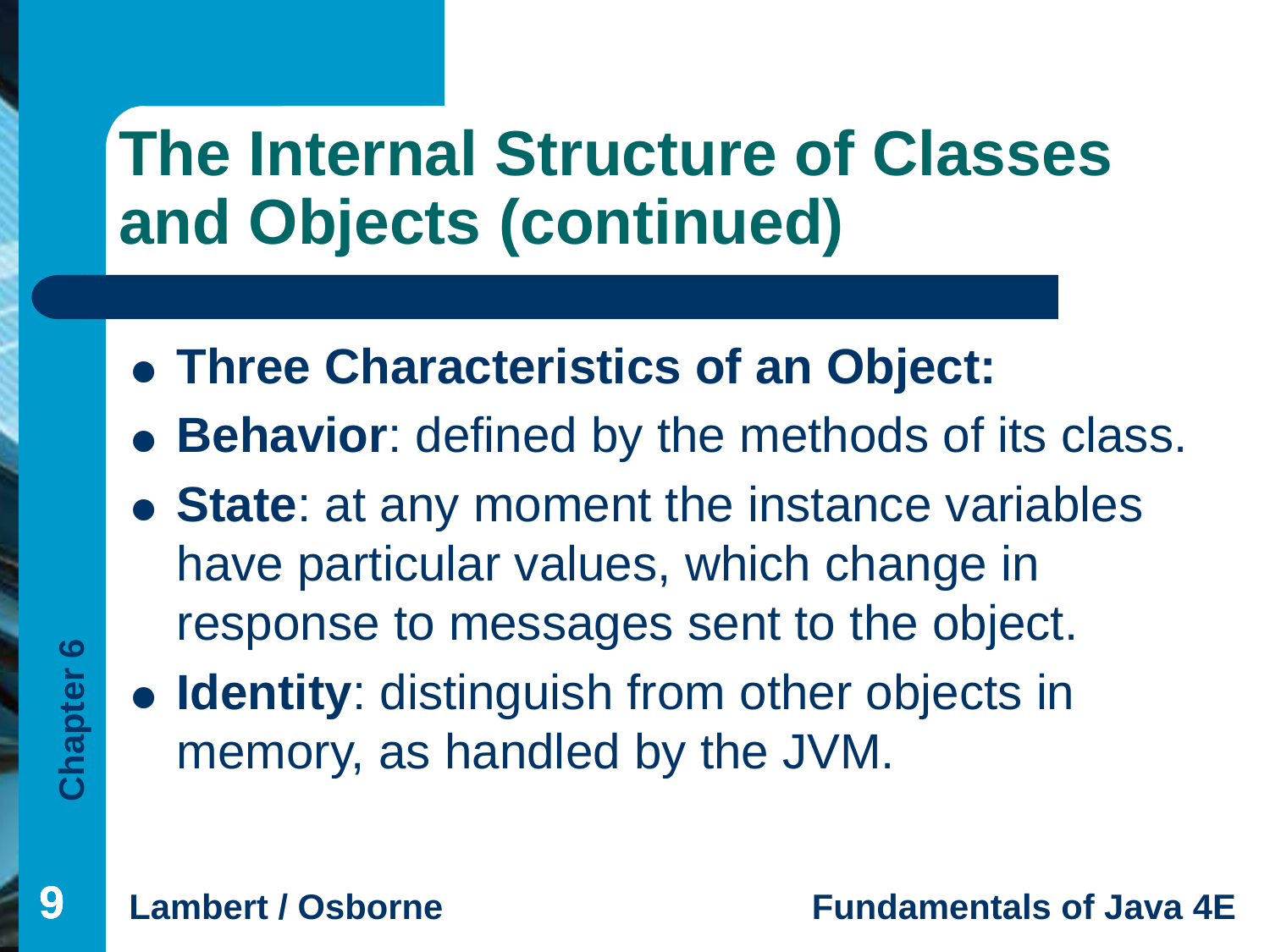

# The Internal Structure of Classes and Objects (continued)
Three Characteristics of an Object:
Behavior: defined by the methods of its class.
State: at any moment the instance variables have particular values, which change in response to messages sent to the object.
Identity: distinguish from other objects in memory, as handled by the JVM.
9
9
9